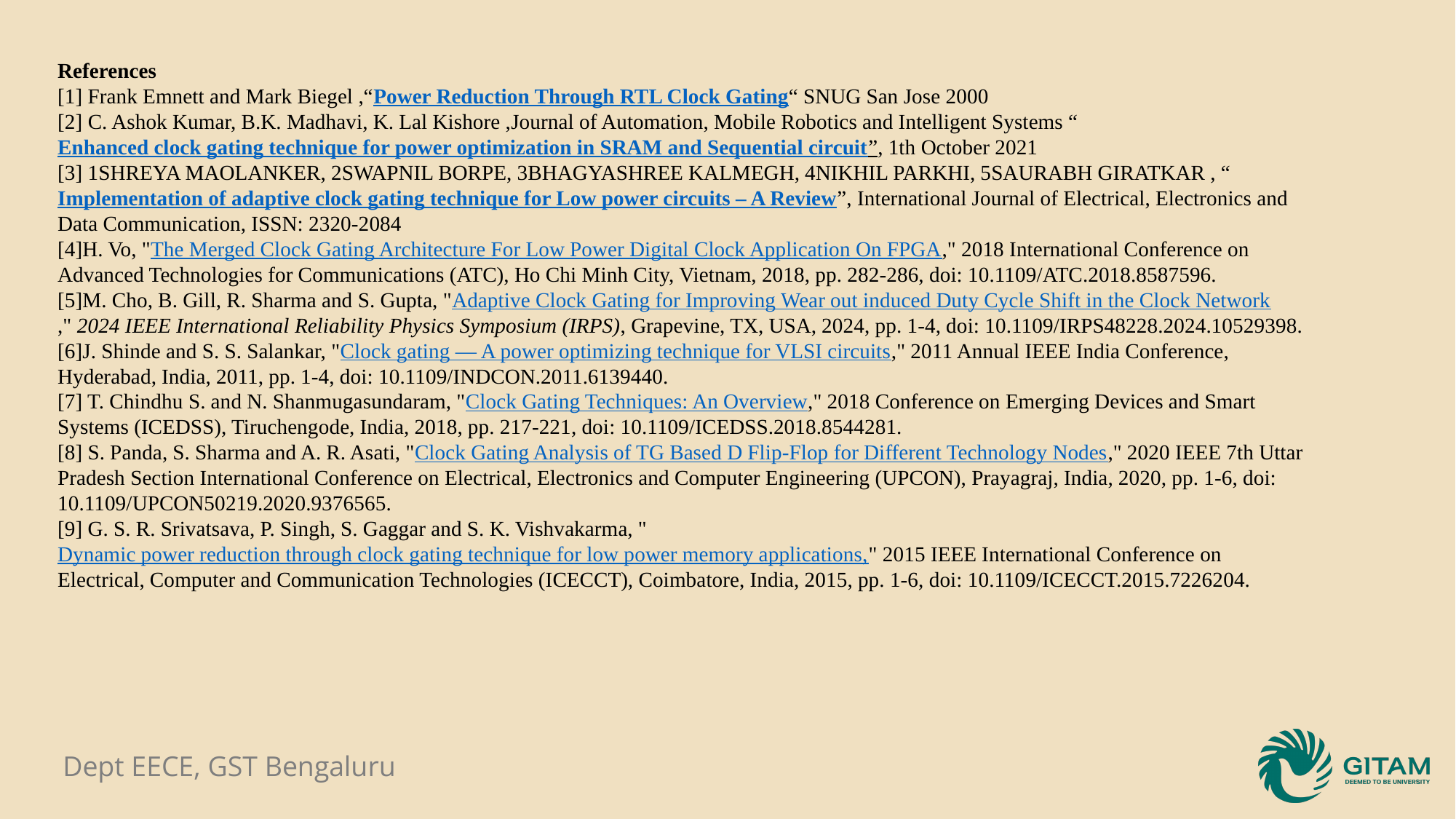

References
[1] Frank Emnett and Mark Biegel ,“Power Reduction Through RTL Clock Gating“ SNUG San Jose 2000
[2] C. Ashok Kumar, B.K. Madhavi, K. Lal Kishore ,Journal of Automation, Mobile Robotics and Intelligent Systems “Enhanced clock gating technique for power optimization in SRAM and Sequential circuit”, 1th October 2021
[3] 1SHREYA MAOLANKER, 2SWAPNIL BORPE, 3BHAGYASHREE KALMEGH, 4NIKHIL PARKHI, 5SAURABH GIRATKAR , “Implementation of adaptive clock gating technique for Low power circuits – A Review”, International Journal of Electrical, Electronics and Data Communication, ISSN: 2320-2084
[4]H. Vo, "The Merged Clock Gating Architecture For Low Power Digital Clock Application On FPGA," 2018 International Conference on Advanced Technologies for Communications (ATC), Ho Chi Minh City, Vietnam, 2018, pp. 282-286, doi: 10.1109/ATC.2018.8587596.
[5]M. Cho, B. Gill, R. Sharma and S. Gupta, "Adaptive Clock Gating for Improving Wear out induced Duty Cycle Shift in the Clock Network," 2024 IEEE International Reliability Physics Symposium (IRPS), Grapevine, TX, USA, 2024, pp. 1-4, doi: 10.1109/IRPS48228.2024.10529398.
[6]J. Shinde and S. S. Salankar, "Clock gating — A power optimizing technique for VLSI circuits," 2011 Annual IEEE India Conference, Hyderabad, India, 2011, pp. 1-4, doi: 10.1109/INDCON.2011.6139440.
[7] T. Chindhu S. and N. Shanmugasundaram, "Clock Gating Techniques: An Overview," 2018 Conference on Emerging Devices and Smart Systems (ICEDSS), Tiruchengode, India, 2018, pp. 217-221, doi: 10.1109/ICEDSS.2018.8544281.
[8] S. Panda, S. Sharma and A. R. Asati, "Clock Gating Analysis of TG Based D Flip-Flop for Different Technology Nodes," 2020 IEEE 7th Uttar Pradesh Section International Conference on Electrical, Electronics and Computer Engineering (UPCON), Prayagraj, India, 2020, pp. 1-6, doi: 10.1109/UPCON50219.2020.9376565.
[9] G. S. R. Srivatsava, P. Singh, S. Gaggar and S. K. Vishvakarma, "Dynamic power reduction through clock gating technique for low power memory applications," 2015 IEEE International Conference on Electrical, Computer and Communication Technologies (ICECCT), Coimbatore, India, 2015, pp. 1-6, doi: 10.1109/ICECCT.2015.7226204.